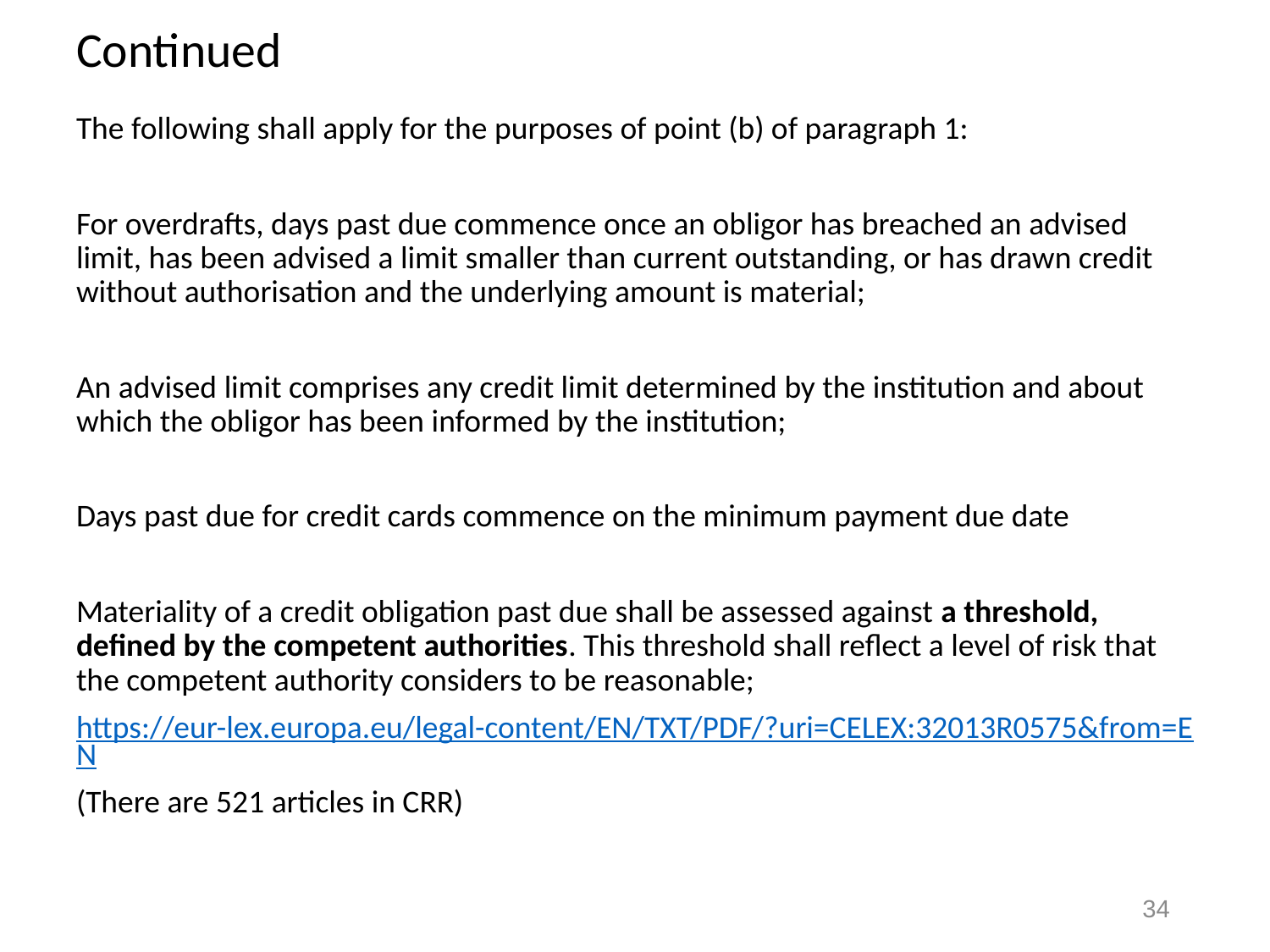

# Continued
The following shall apply for the purposes of point (b) of paragraph 1:

For overdrafts, days past due commence once an obligor has breached an advised limit, has been advised a limit smaller than current outstanding, or has drawn credit without authorisation and the underlying amount is material;

An advised limit comprises any credit limit determined by the institution and about which the obligor has been informed by the institution;

Days past due for credit cards commence on the minimum payment due date

Materiality of a credit obligation past due shall be assessed against a threshold, defined by the competent authorities. This threshold shall reflect a level of risk that the competent authority considers to be reasonable;
https://eur-lex.europa.eu/legal-content/EN/TXT/PDF/?uri=CELEX:32013R0575&from=EN
(There are 521 articles in CRR)
34